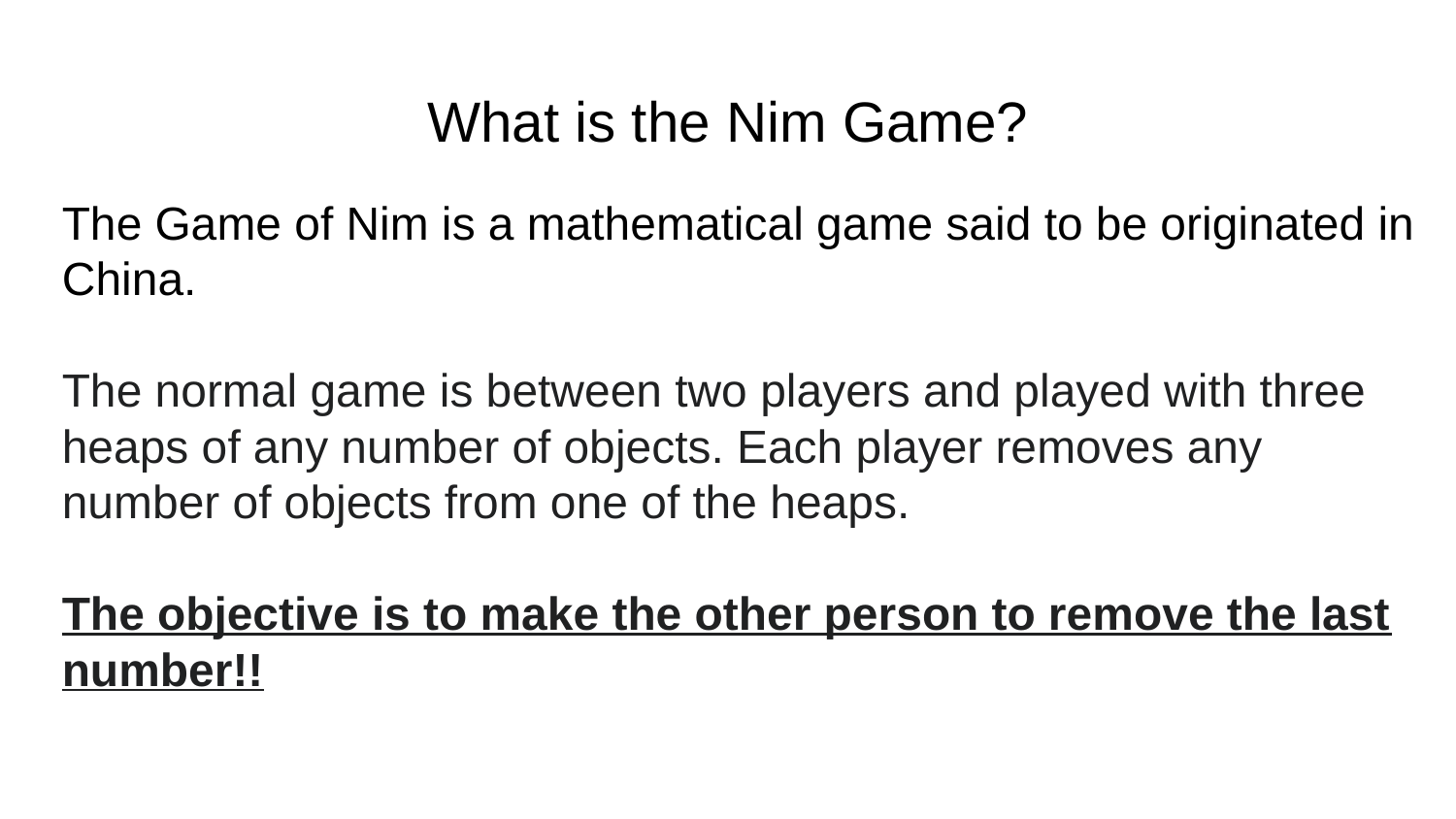

# What is the Nim Game?
The Game of Nim is a mathematical game said to be originated in China.

The normal game is between two players and played with three heaps of any number of objects. Each player removes any number of objects from one of the heaps.

The objective is to make the other person to remove the last number!!